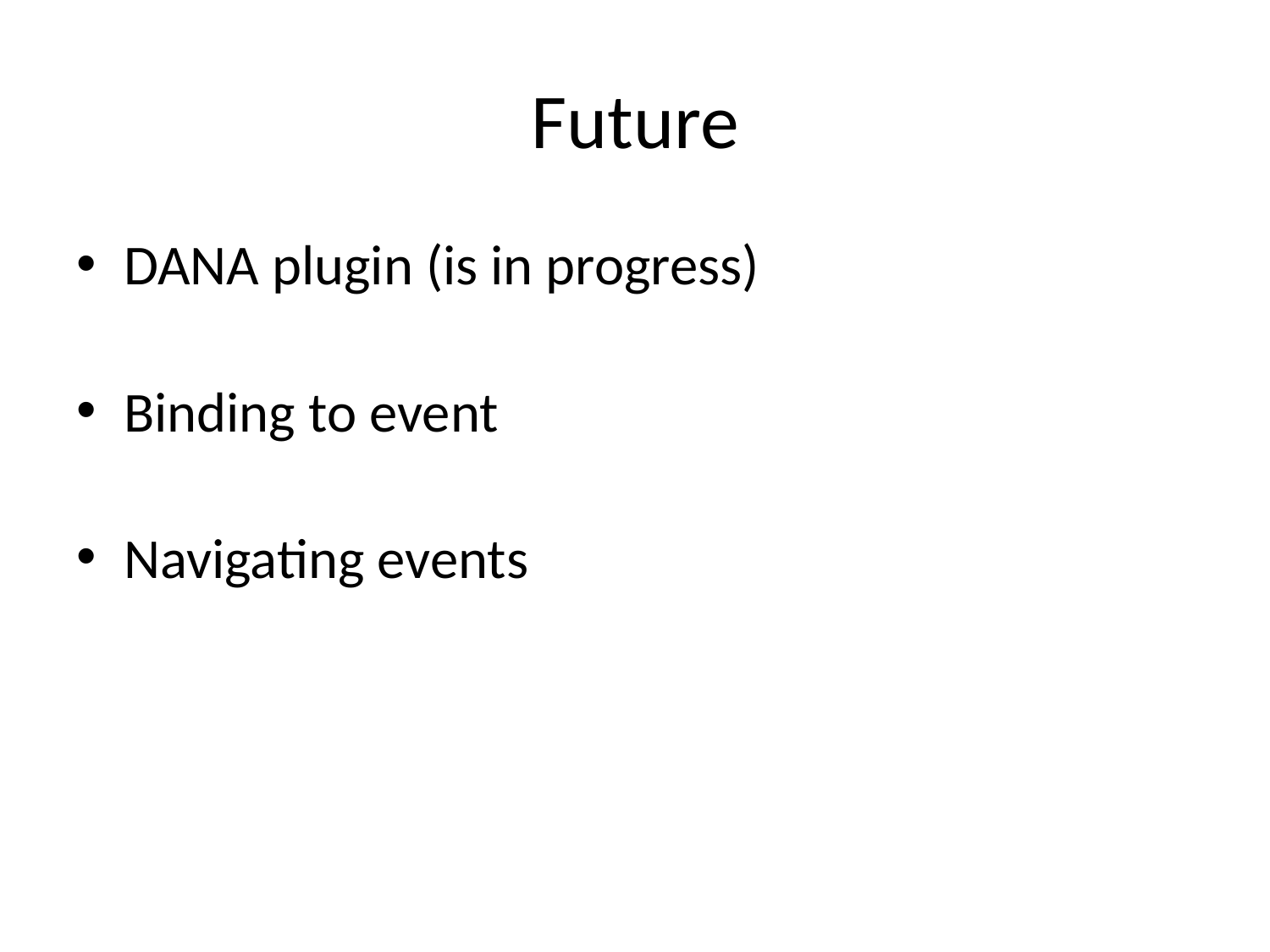

# Future
DANA plugin (is in progress)
Binding to event
Navigating events